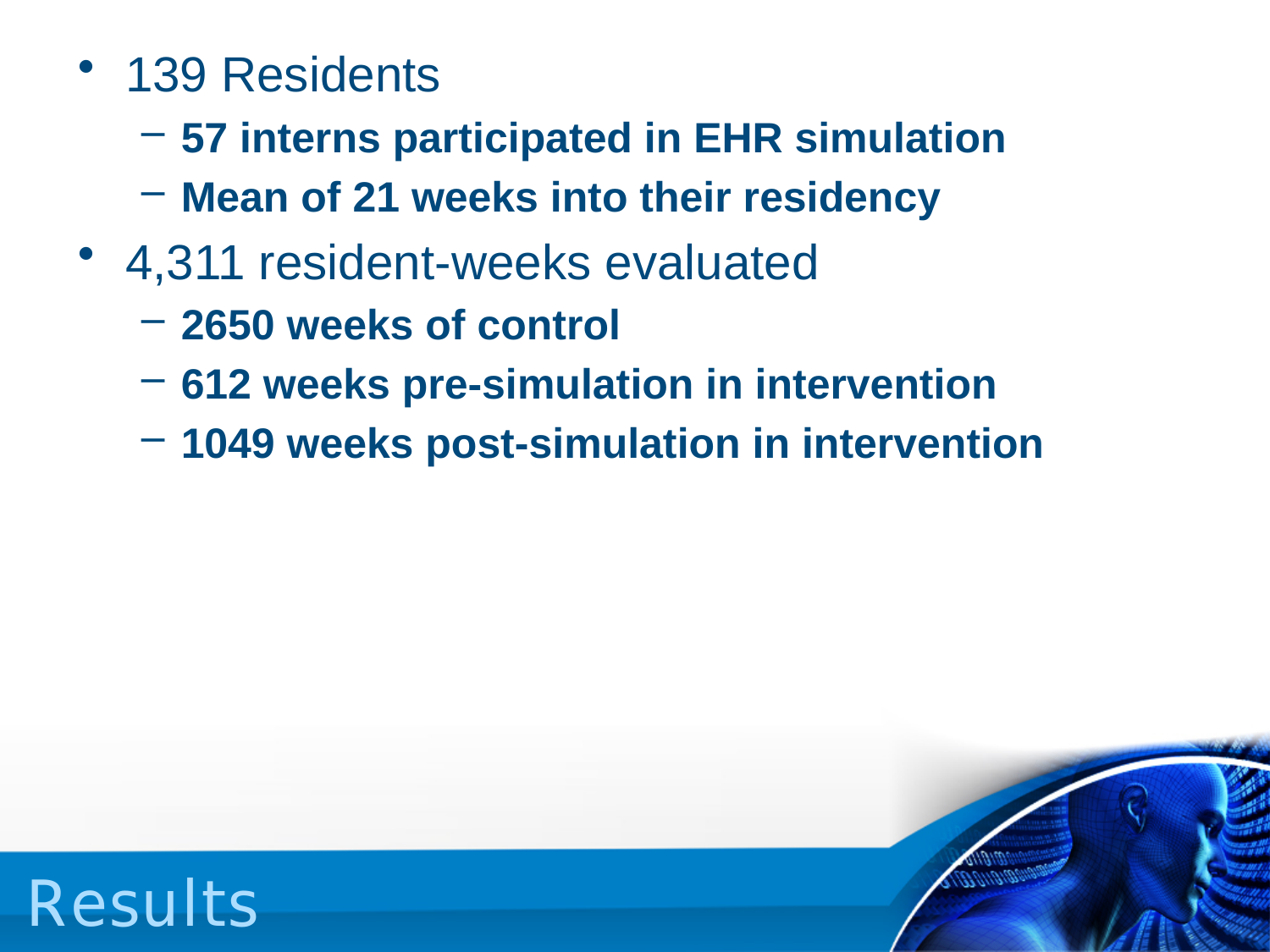

139 Residents
57 interns participated in EHR simulation
Mean of 21 weeks into their residency
4,311 resident-weeks evaluated
2650 weeks of control
612 weeks pre-simulation in intervention
1049 weeks post-simulation in intervention

# Results